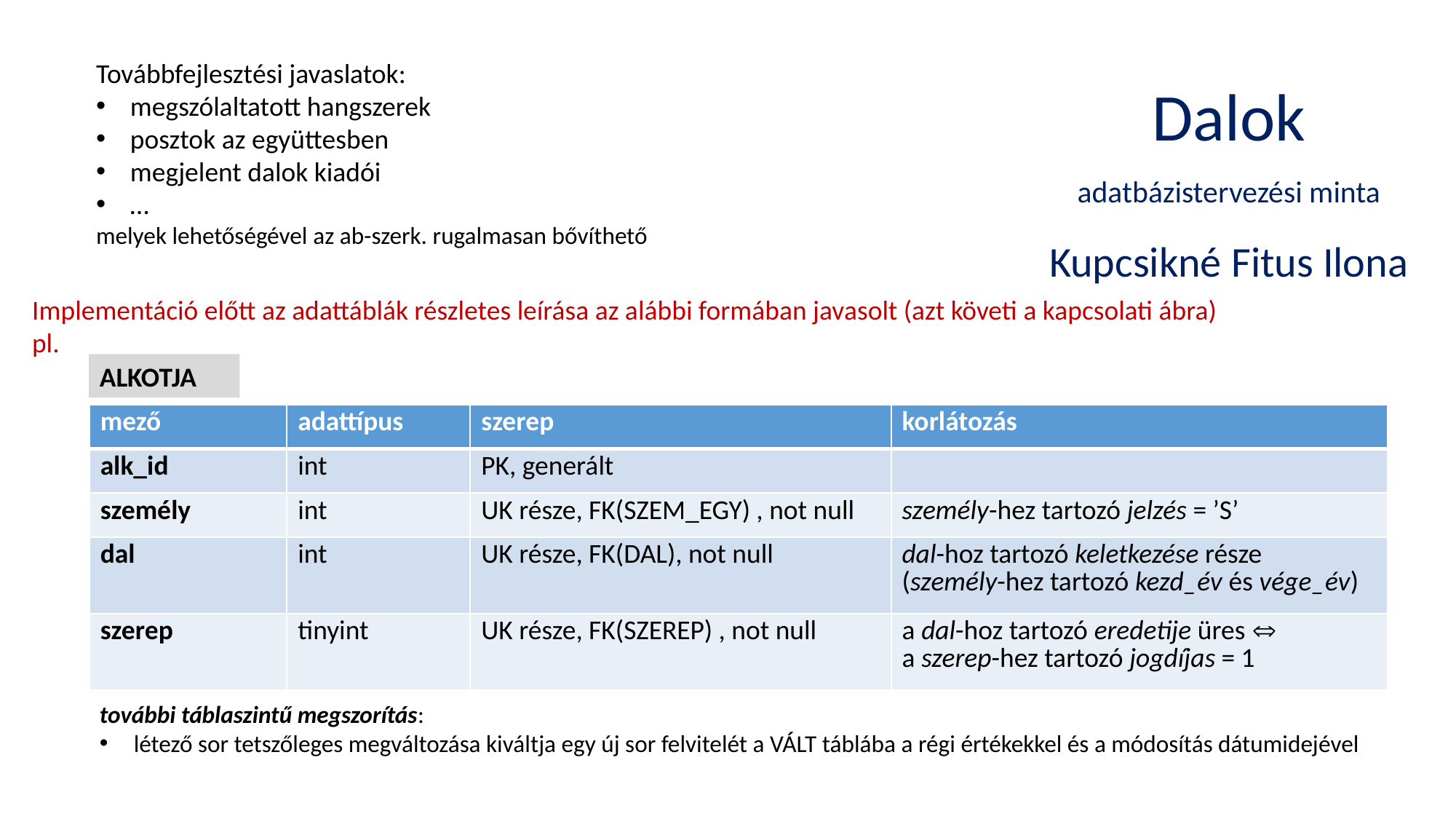

Dalok
adatbázistervezési minta
Kupcsikné Fitus Ilona
Továbbfejlesztési javaslatok:
megszólaltatott hangszerek
posztok az együttesben
megjelent dalok kiadói
…
melyek lehetőségével az ab-szerk. rugalmasan bővíthető
Implementáció előtt az adattáblák részletes leírása az alábbi formában javasolt (azt követi a kapcsolati ábra)
pl.
ALKOTJA
| mező | adattípus | szerep | korlátozás |
| --- | --- | --- | --- |
| alk\_id | int | PK, generált |  |
| személy | int | UK része, FK(SZEM\_EGY) , not null | személy-hez tartozó jelzés = ’S’ |
| dal | int | UK része, FK(DAL), not null | dal-hoz tartozó keletkezése része (személy-hez tartozó kezd\_év és vége\_év) |
| szerep | tinyint | UK része, FK(SZEREP) , not null | a dal-hoz tartozó eredetije üres ⇔ a szerep-hez tartozó jogdíjas = 1 |
további táblaszintű megszorítás:
létező sor tetszőleges megváltozása kiváltja egy új sor felvitelét a VÁLT táblába a régi értékekkel és a módosítás dátumidejével